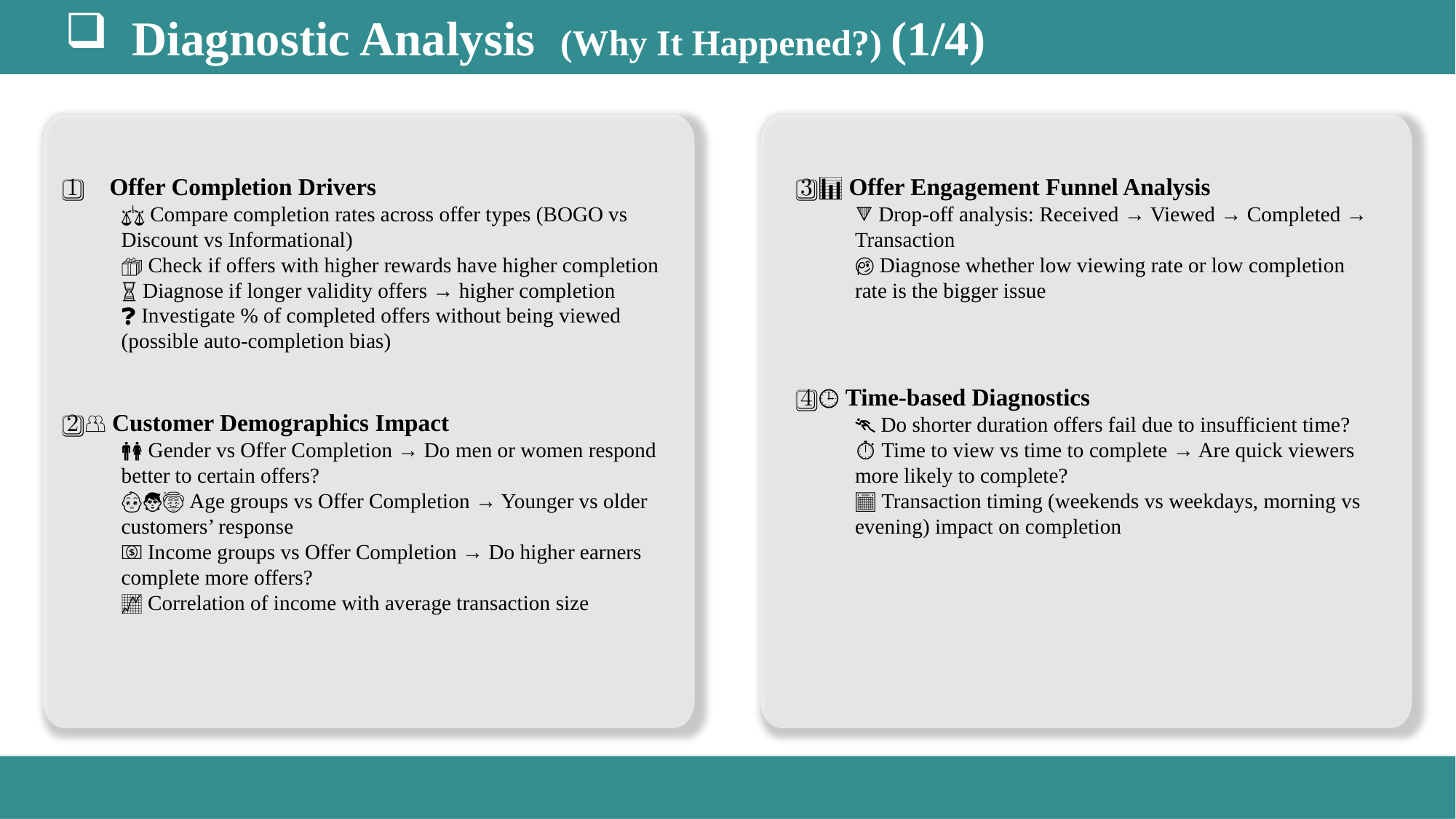

Diagnostic Analysis  (Why It Happened?) (1/4)

1️⃣ 🧾 Offer Completion Drivers
⚖️ Compare completion rates across offer types (BOGO vs Discount vs Informational)
🎁 Check if offers with higher rewards have higher completion
⏳ Diagnose if longer validity offers → higher completion
❓ Investigate % of completed offers without being viewed (possible auto-completion bias)

2️⃣ 👥 Customer Demographics Impact
🚹🚺 Gender vs Offer Completion → Do men or women respond better to certain offers?
👶🧑👵 Age groups vs Offer Completion → Younger vs older customers’ response
💵 Income groups vs Offer Completion → Do higher earners complete more offers?
📈 Correlation of income with average transaction size
3️⃣ 📊 Offer Engagement Funnel Analysis
🔻 Drop-off analysis: Received → Viewed → Completed → Transaction
🧐 Diagnose whether low viewing rate or low completion rate is the bigger issue

4️⃣ 🕒 Time-based Diagnostics
🏃 Do shorter duration offers fail due to insufficient time?
⏱️ Time to view vs time to complete → Are quick viewers more likely to complete?
📅 Transaction timing (weekends vs weekdays, morning vs evening) impact on completion